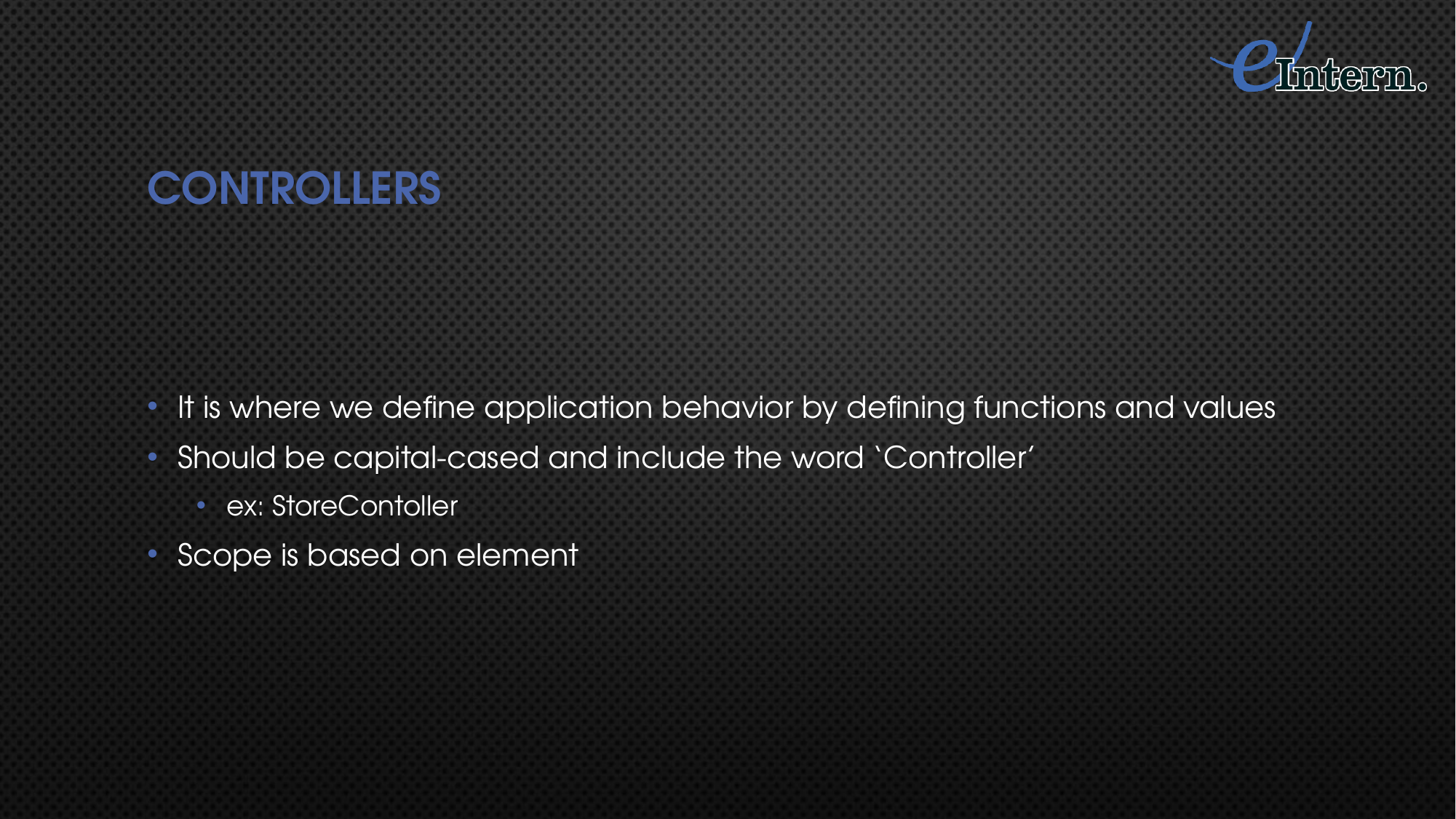

# Controllers
It is where we define application behavior by defining functions and values
Should be capital-cased and include the word ‘Controller’
ex: StoreContoller
Scope is based on element